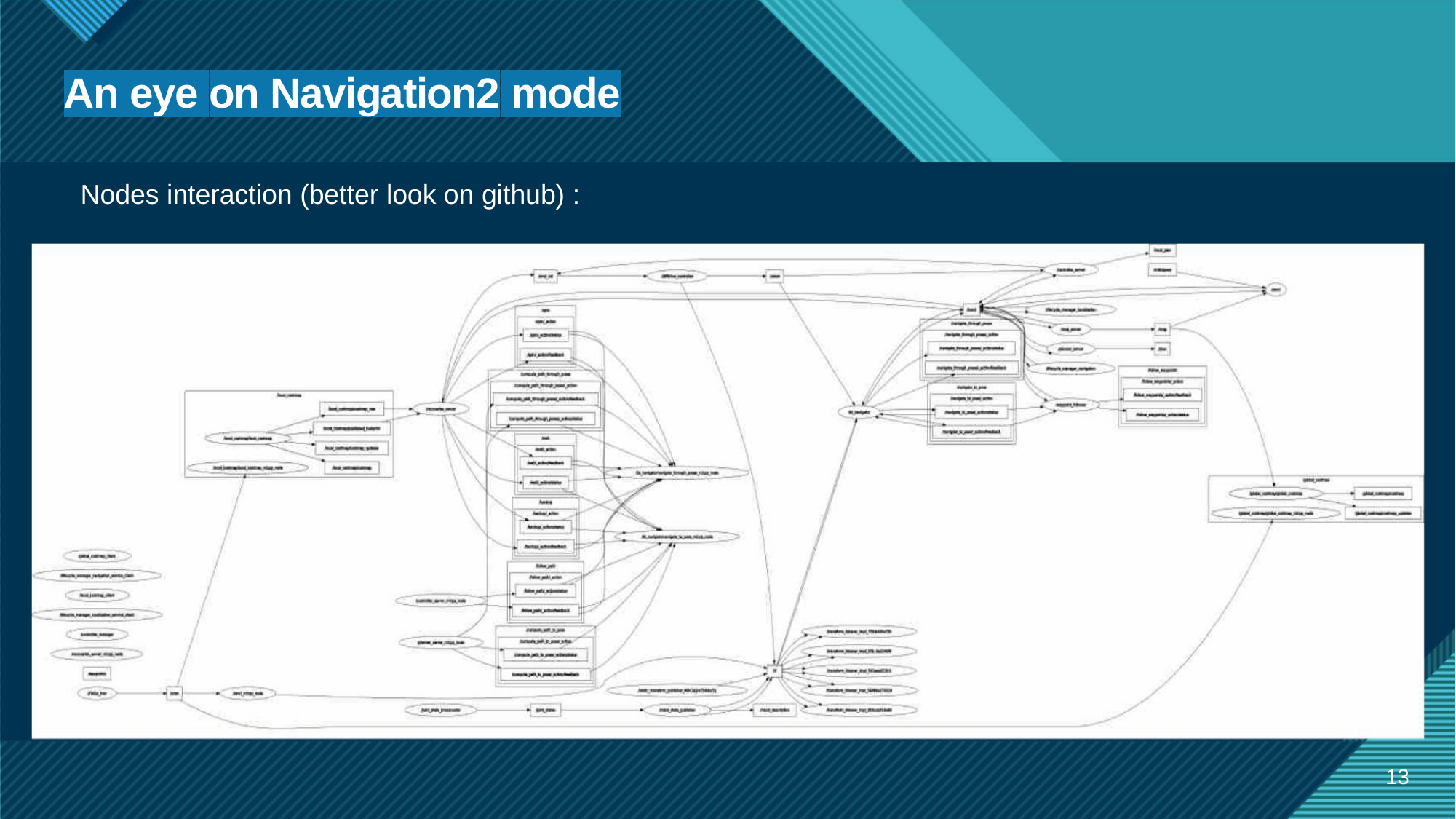

An eye on Navigation2 mode
Nodes interaction (better look on github) :
13